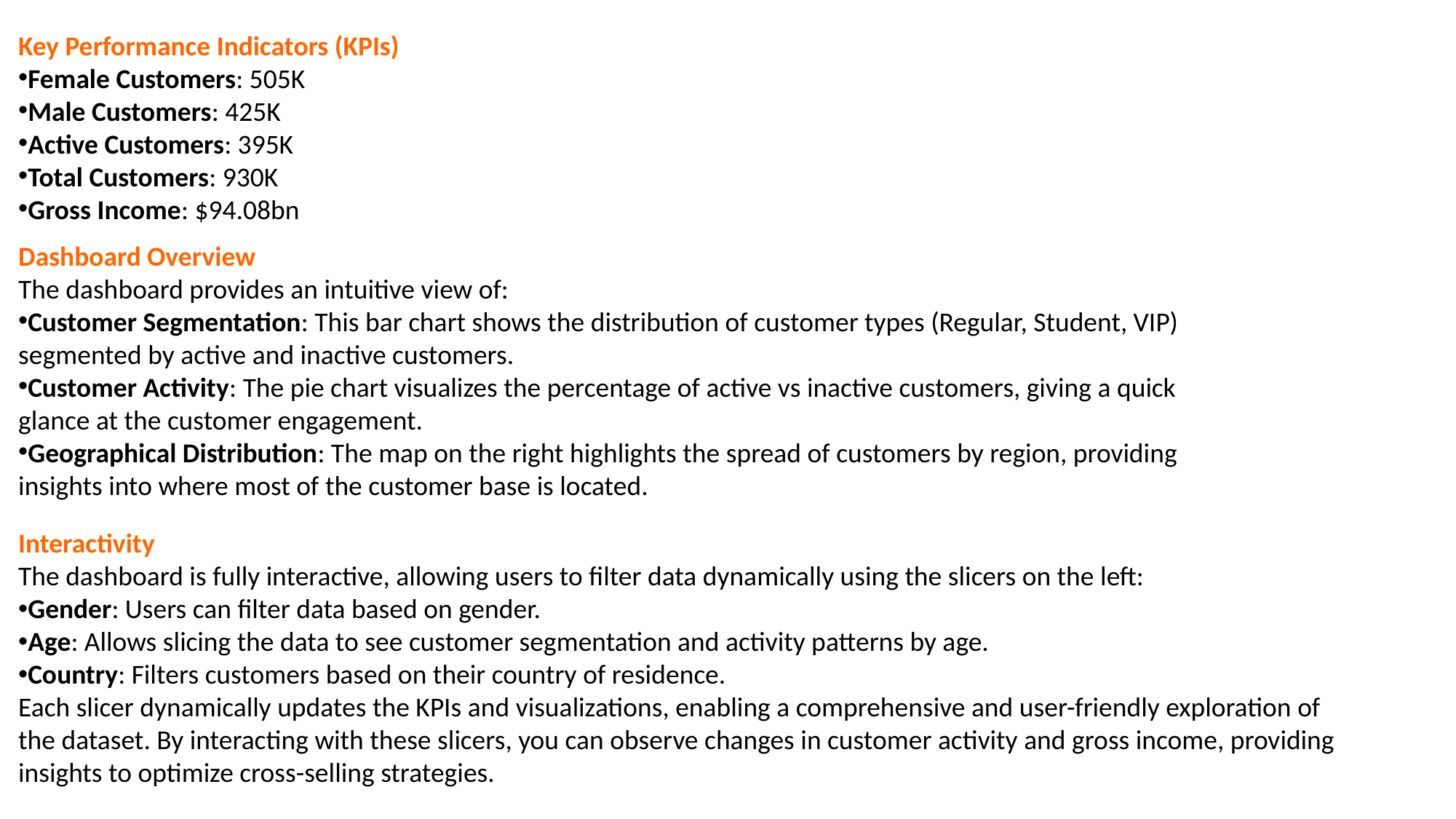

Key Performance Indicators (KPIs)
Female Customers: 505K
Male Customers: 425K
Active Customers: 395K
Total Customers: 930K
Gross Income: $94.08bn

Dashboard Overview
The dashboard provides an intuitive view of:
Customer Segmentation: This bar chart shows the distribution of customer types (Regular, Student, VIP) segmented by active and inactive customers.
Customer Activity: The pie chart visualizes the percentage of active vs inactive customers, giving a quick glance at the customer engagement.
Geographical Distribution: The map on the right highlights the spread of customers by region, providing insights into where most of the customer base is located.
Interactivity
The dashboard is fully interactive, allowing users to filter data dynamically using the slicers on the left:
Gender: Users can filter data based on gender.
Age: Allows slicing the data to see customer segmentation and activity patterns by age.
Country: Filters customers based on their country of residence.
Each slicer dynamically updates the KPIs and visualizations, enabling a comprehensive and user-friendly exploration of the dataset. By interacting with these slicers, you can observe changes in customer activity and gross income, providing insights to optimize cross-selling strategies.